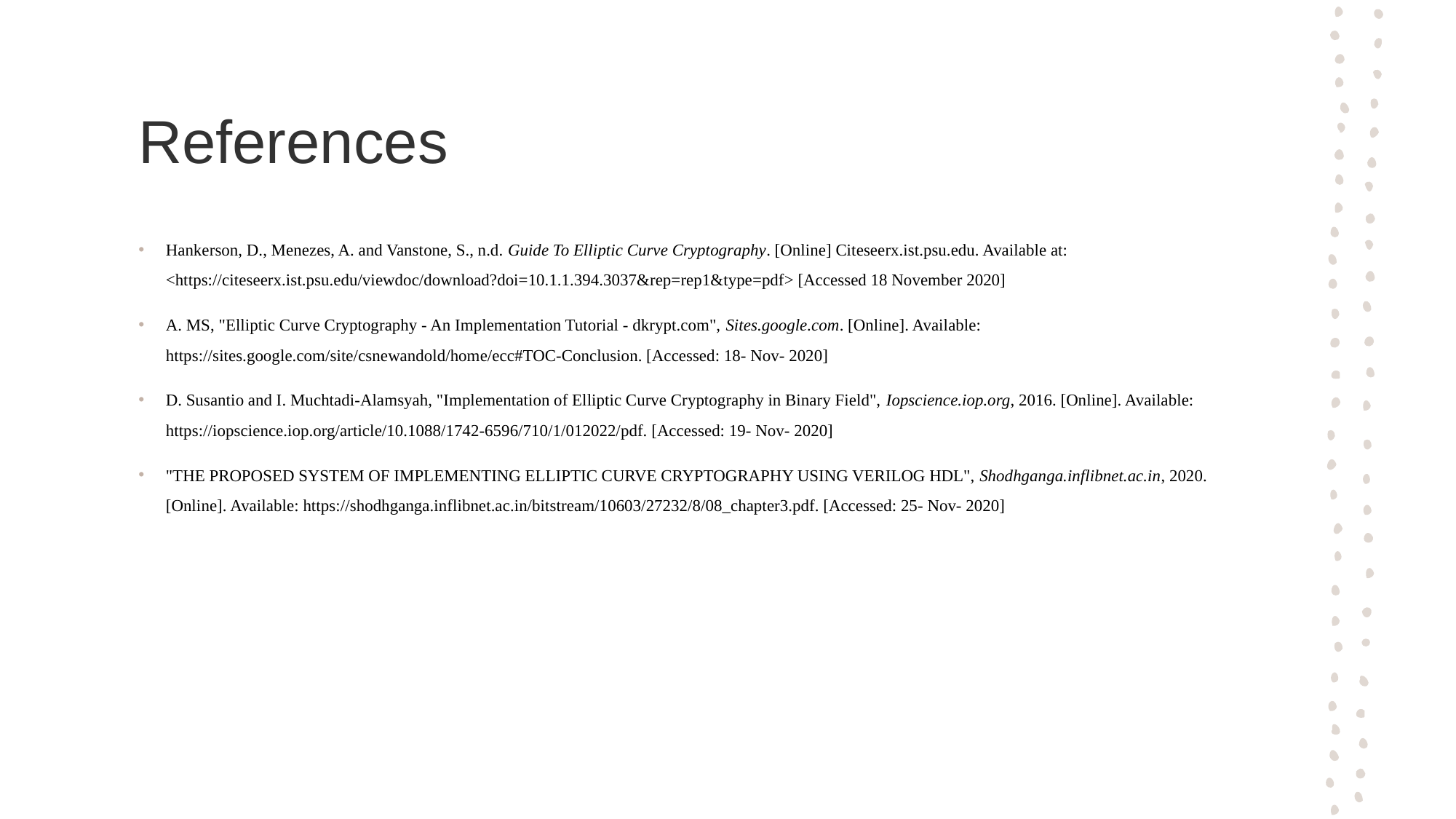

# References
Hankerson, D., Menezes, A. and Vanstone, S., n.d. Guide To Elliptic Curve Cryptography. [Online] Citeseerx.ist.psu.edu. Available at: <https://citeseerx.ist.psu.edu/viewdoc/download?doi=10.1.1.394.3037&rep=rep1&type=pdf> [Accessed 18 November 2020]
A. MS, "Elliptic Curve Cryptography - An Implementation Tutorial - dkrypt.com", Sites.google.com. [Online]. Available: https://sites.google.com/site/csnewandold/home/ecc#TOC-Conclusion. [Accessed: 18- Nov- 2020]
D. Susantio and I. Muchtadi-Alamsyah, "Implementation of Elliptic Curve Cryptography in Binary Field", Iopscience.iop.org, 2016. [Online]. Available: https://iopscience.iop.org/article/10.1088/1742-6596/710/1/012022/pdf. [Accessed: 19- Nov- 2020]
"THE PROPOSED SYSTEM OF IMPLEMENTING ELLIPTIC CURVE CRYPTOGRAPHY USING VERILOG HDL", Shodhganga.inflibnet.ac.in, 2020. [Online]. Available: https://shodhganga.inflibnet.ac.in/bitstream/10603/27232/8/08_chapter3.pdf. [Accessed: 25- Nov- 2020]